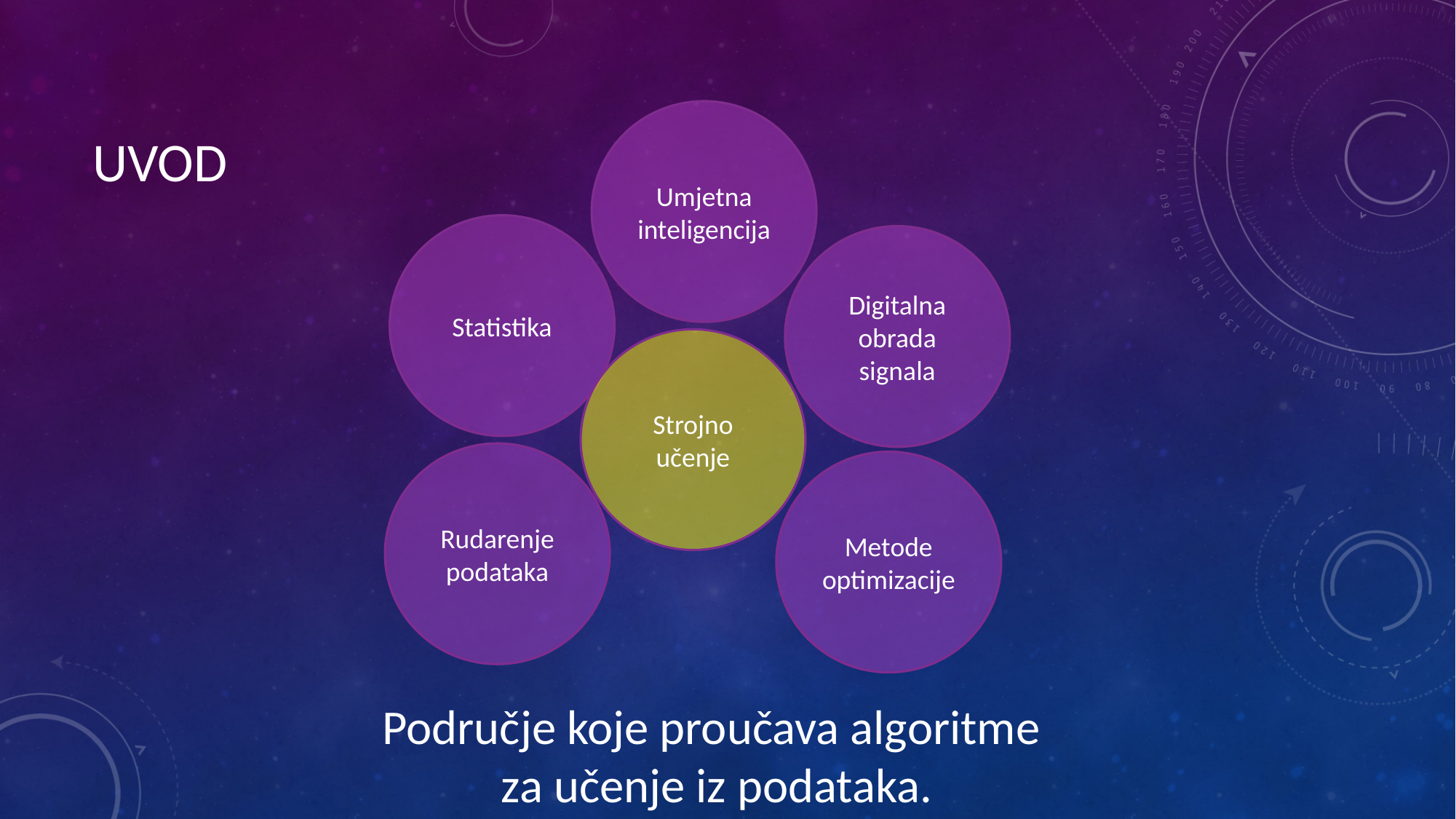

# Uvod
Umjetna inteligencija
Statistika
Digitalna obrada signala
Strojno učenje
Rudarenje podataka
Metode optimizacije
Područje koje proučava algoritme
za učenje iz podataka.